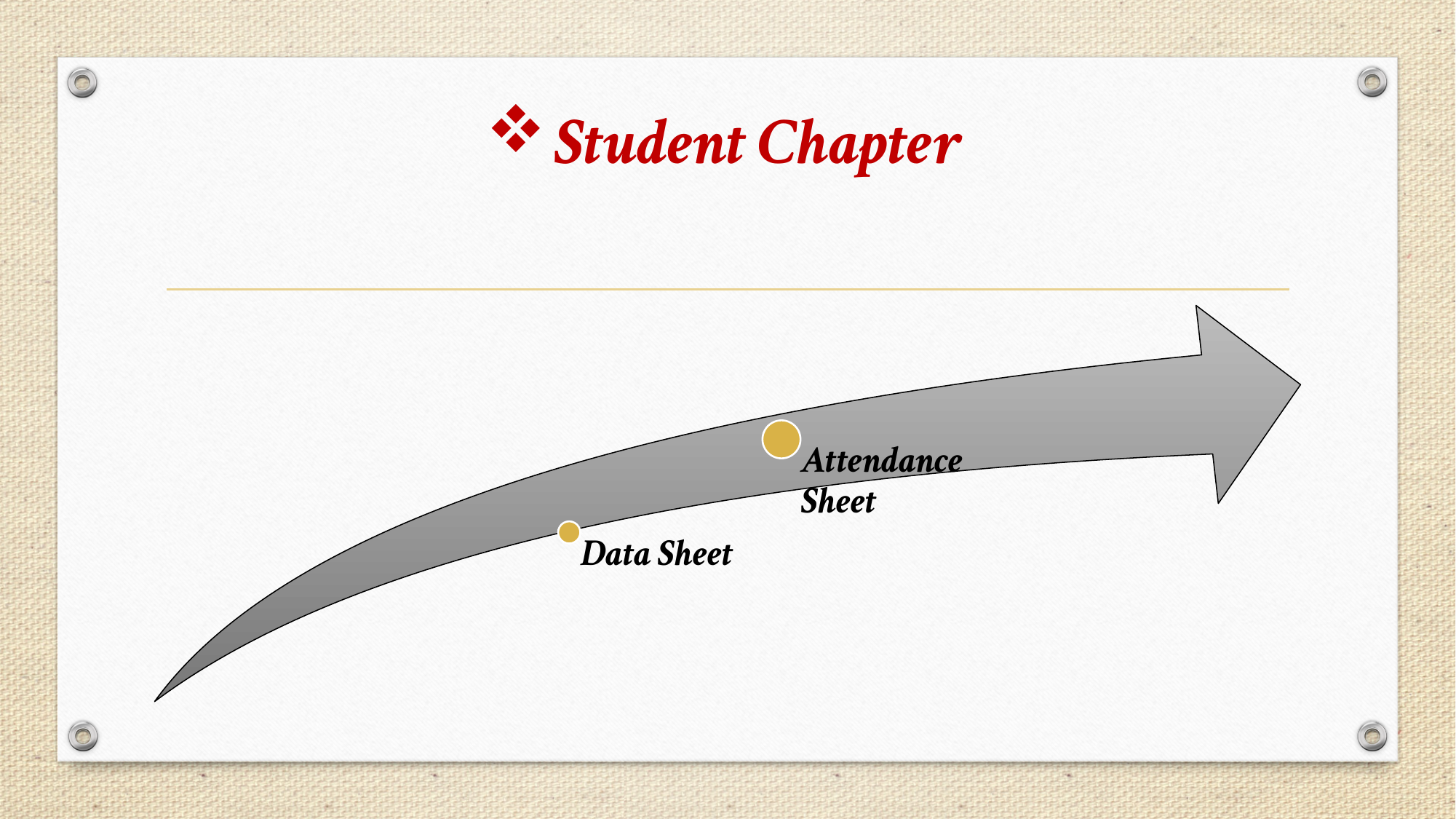

# Student Chapter
 Data Sheet
Attendance Sheet